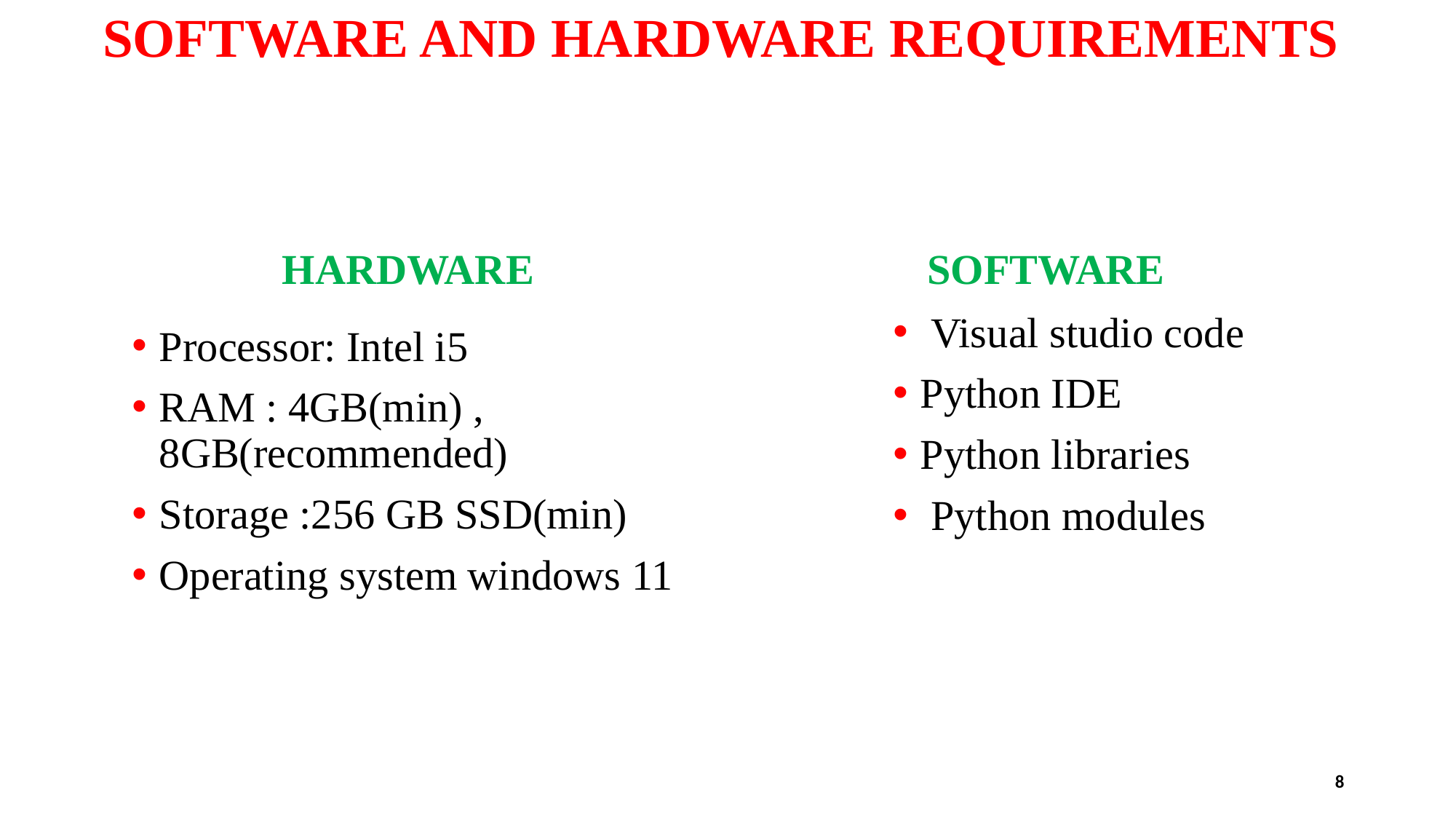

# SOFTWARE AND HARDWARE REQUIREMENTS
HARDWARE
SOFTWARE
 Visual studio code
Python IDE
Python libraries
 Python modules

Processor: Intel i5
RAM : 4GB(min) ,                  8GB(recommended)
Storage :256 GB SSD(min)
Operating system windows 11

8